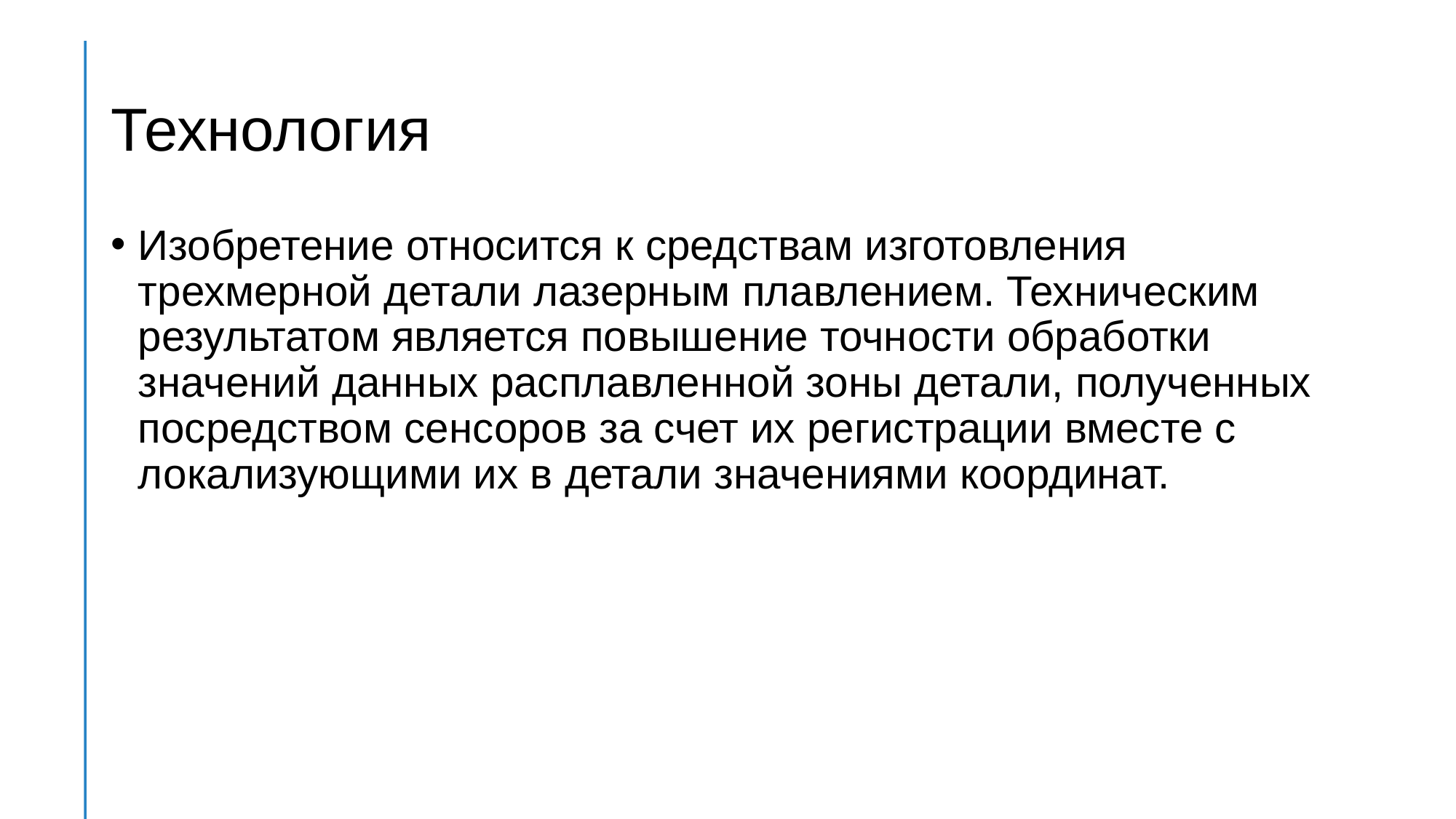

# Технология
Изобретение относится к средствам изготовления трехмерной детали лазерным плавлением. Техническим результатом является повышение точности обработки значений данных расплавленной зоны детали, полученных посредством сенсоров за счет их регистрации вместе с локализующими их в детали значениями координат.